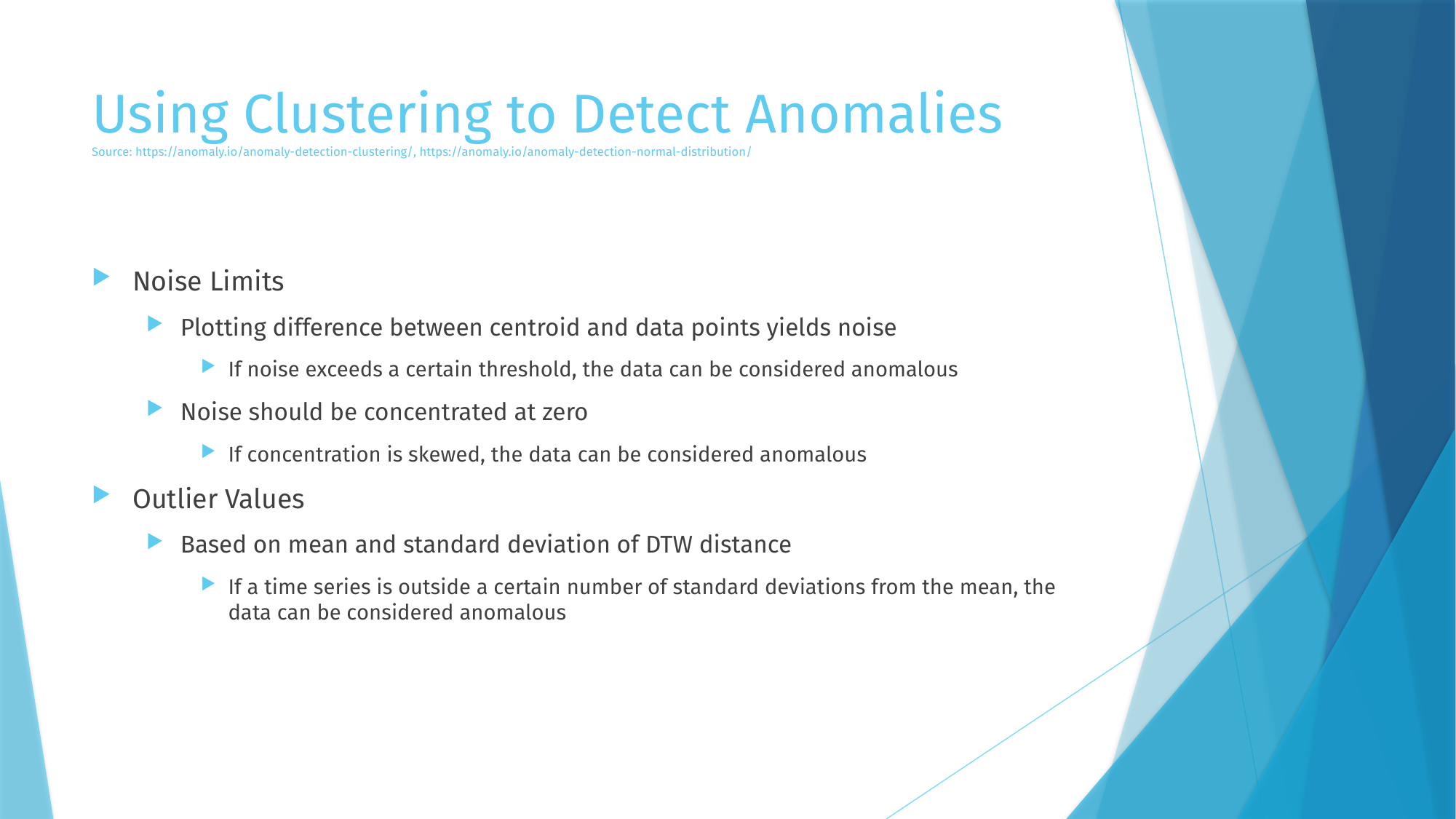

# Using Clustering to Detect Anomalies Source: https://anomaly.io/anomaly-detection-clustering/, https://anomaly.io/anomaly-detection-normal-distribution/
Noise Limits
Plotting difference between centroid and data points yields noise
If noise exceeds a certain threshold, the data can be considered anomalous
Noise should be concentrated at zero
If concentration is skewed, the data can be considered anomalous
Outlier Values
Based on mean and standard deviation of DTW distance
If a time series is outside a certain number of standard deviations from the mean, the data can be considered anomalous